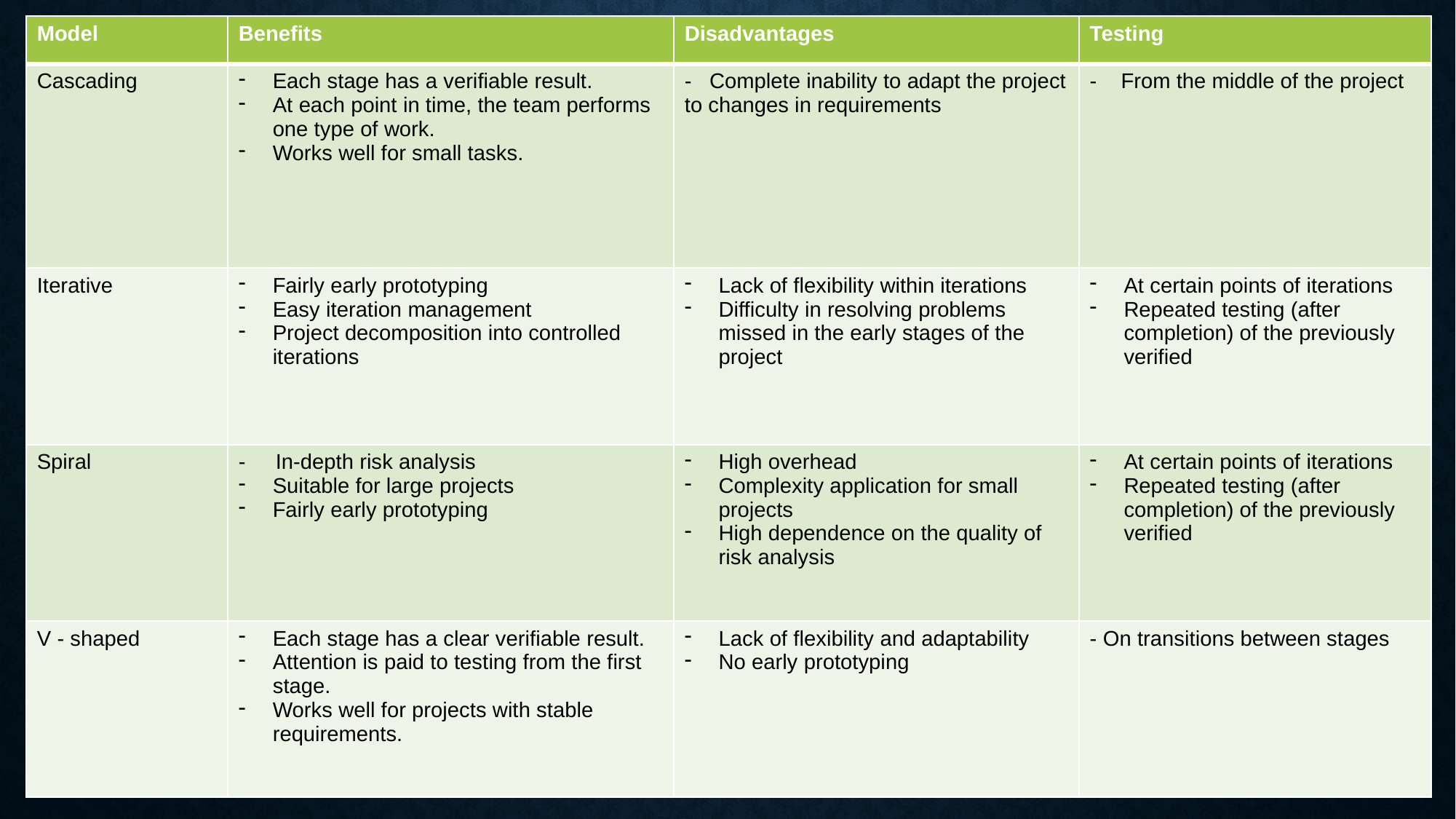

| Model | Benefits | Disadvantages | Testing |
| --- | --- | --- | --- |
| Cascading | Each stage has a verifiable result. At each point in time, the team performs one type of work. Works well for small tasks. | - Complete inability to adapt the project to changes in requirements | - From the middle of the project |
| Iterative | Fairly early prototyping Easy iteration management Project decomposition into controlled iterations | Lack of flexibility within iterations Difficulty in resolving problems missed in the early stages of the project | At certain points of iterations Repeated testing (after completion) of the previously verified |
| Spiral | - In-depth risk analysis Suitable for large projects Fairly early prototyping | High overhead Complexity application for small projects High dependence on the quality of risk analysis | At certain points of iterations Repeated testing (after completion) of the previously verified |
| V - shaped | Each stage has a clear verifiable result. Attention is paid to testing from the first stage. Works well for projects with stable requirements. | Lack of flexibility and adaptability No early prototyping | - On transitions between stages |